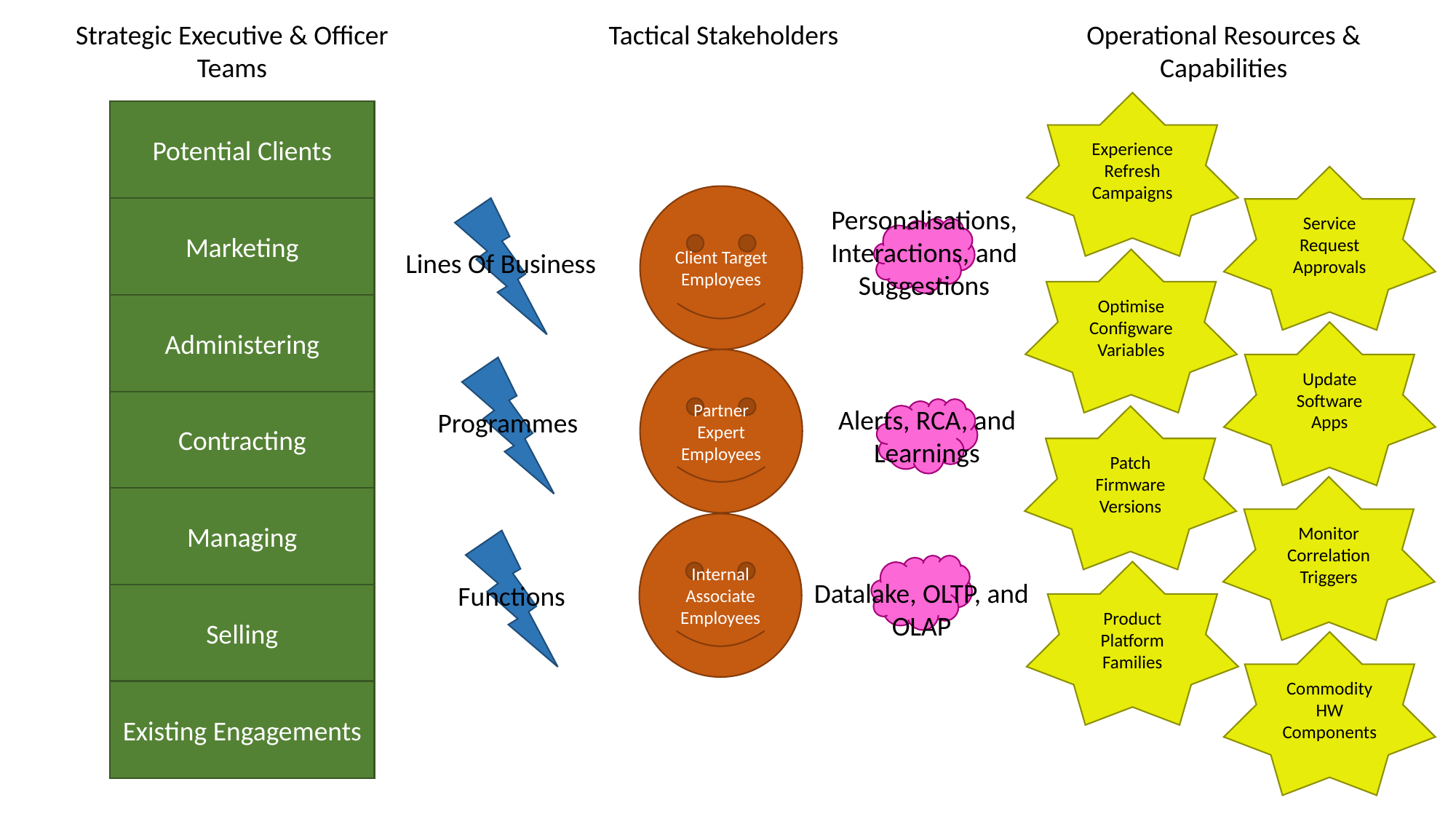

Strategic Executive & Officer Teams
Tactical Stakeholders
Operational Resources & Capabilities
Experience Refresh
Campaigns
Potential Clients
Service Request
Approvals
Client Target Employees
Personalisations, Interactions, and Suggestions

Marketing

Lines Of Business
Optimise Configware
Variables
Administering
Update Software
Apps
Partner Expert Employees

Contracting
Alerts, RCA, and Learnings

Programmes
Patch Firmware
Versions
Monitor Correlation
Triggers
Managing
Internal Associate Employees

Product Platform
Families
Datalake, OLTP, and OLAP
Functions
Selling
Commodity HW Components
Existing Engagements